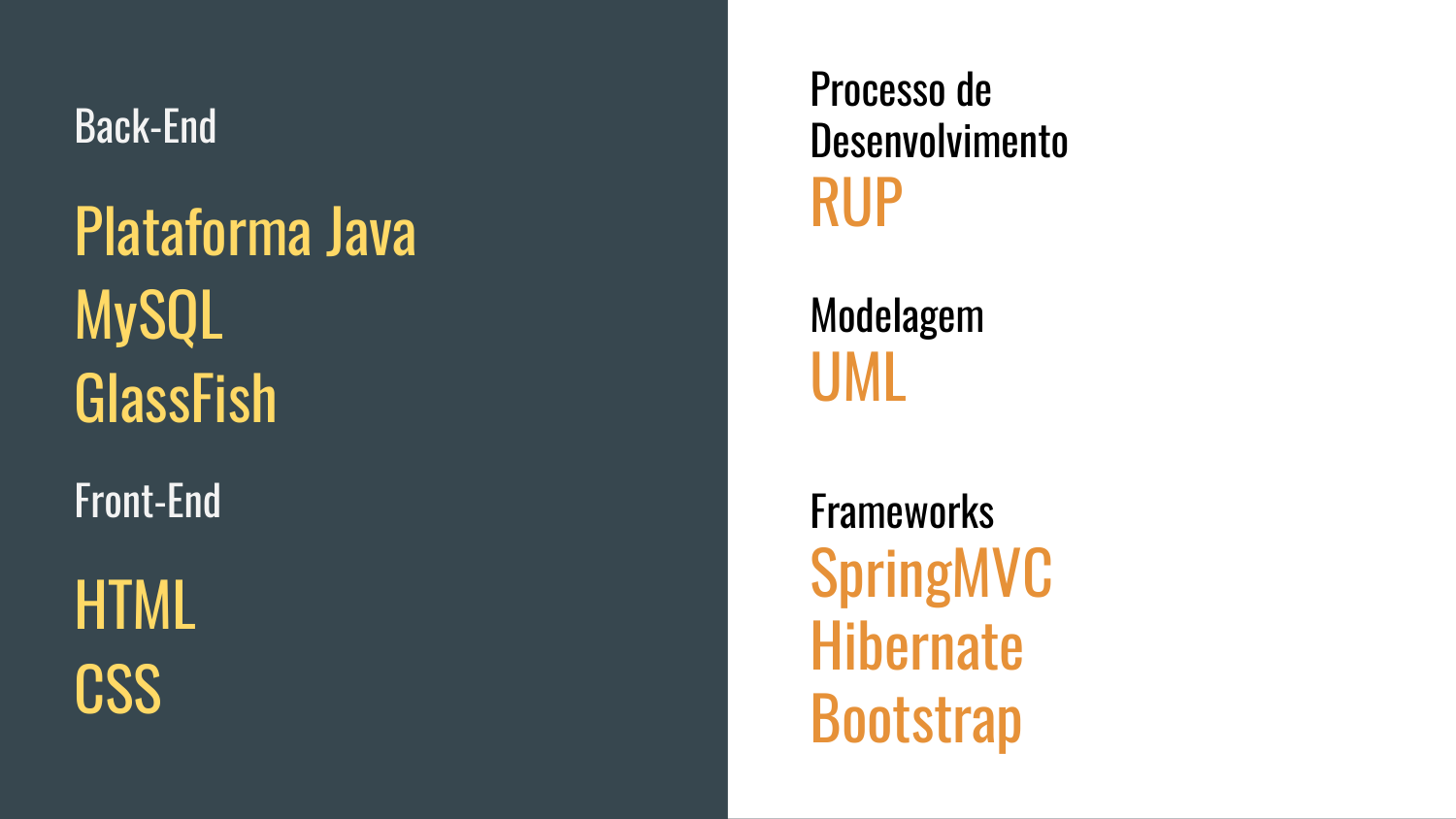

Back-End
Plataforma Java
MySQL
GlassFish
Front-End
HTML
CSS
Processo de Desenvolvimento
RUP

Modelagem
UML

Frameworks
SpringMVC
Hibernate
Bootstrap